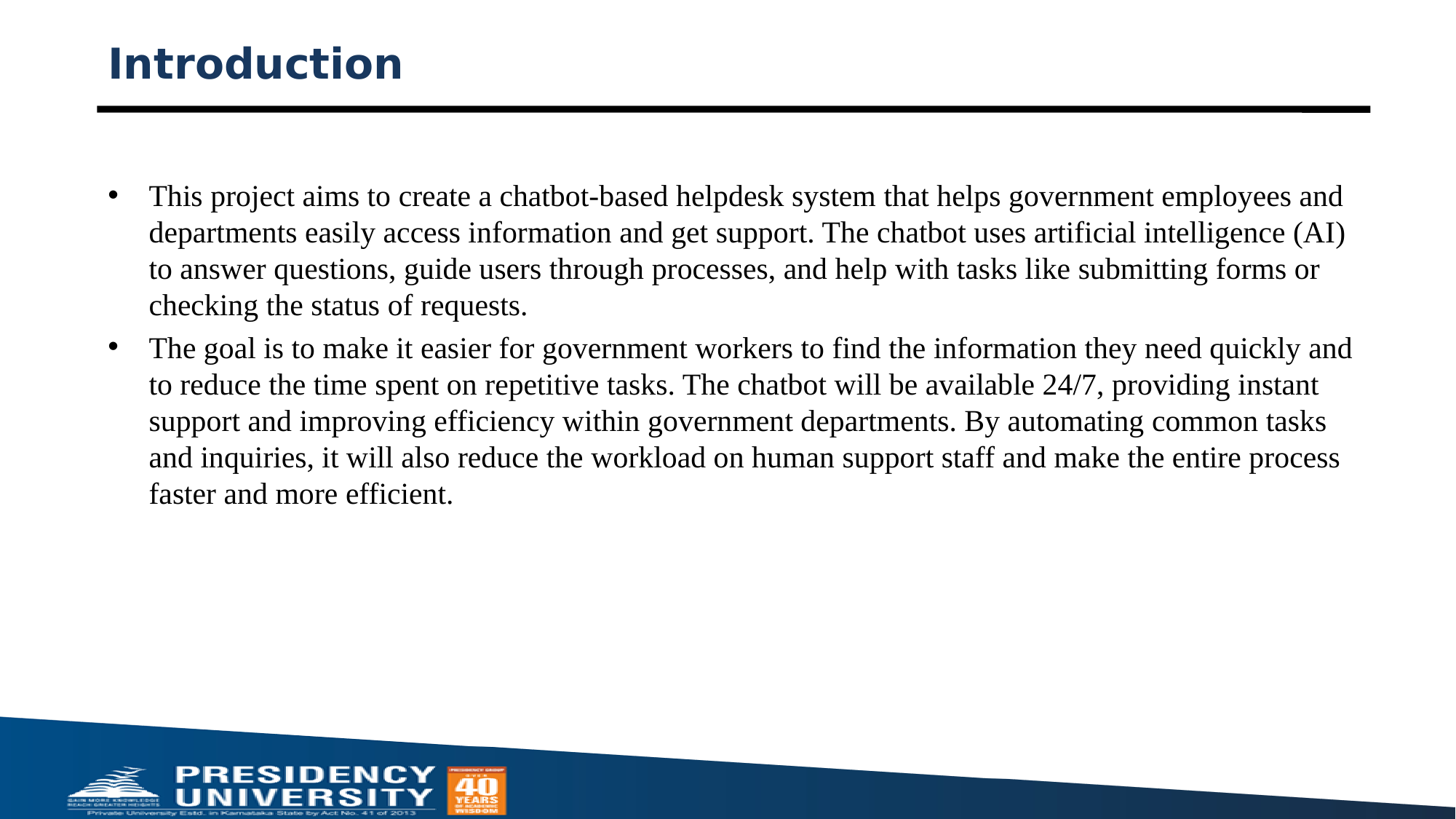

# Introduction
This project aims to create a chatbot-based helpdesk system that helps government employees and departments easily access information and get support. The chatbot uses artificial intelligence (AI) to answer questions, guide users through processes, and help with tasks like submitting forms or checking the status of requests.
The goal is to make it easier for government workers to find the information they need quickly and to reduce the time spent on repetitive tasks. The chatbot will be available 24/7, providing instant support and improving efficiency within government departments. By automating common tasks and inquiries, it will also reduce the workload on human support staff and make the entire process faster and more efficient.